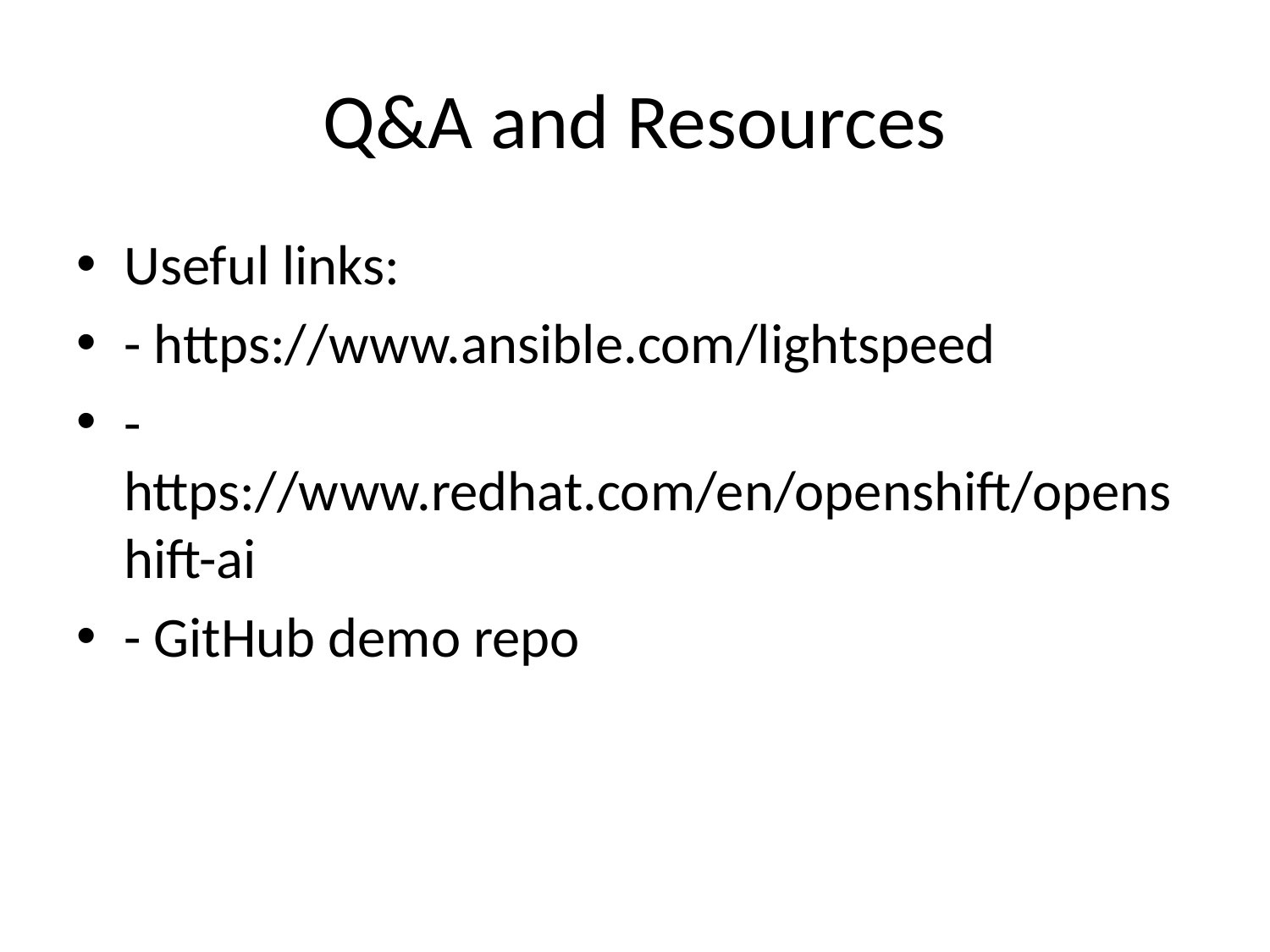

# Q&A and Resources
Useful links:
- https://www.ansible.com/lightspeed
- https://www.redhat.com/en/openshift/openshift-ai
- GitHub demo repo